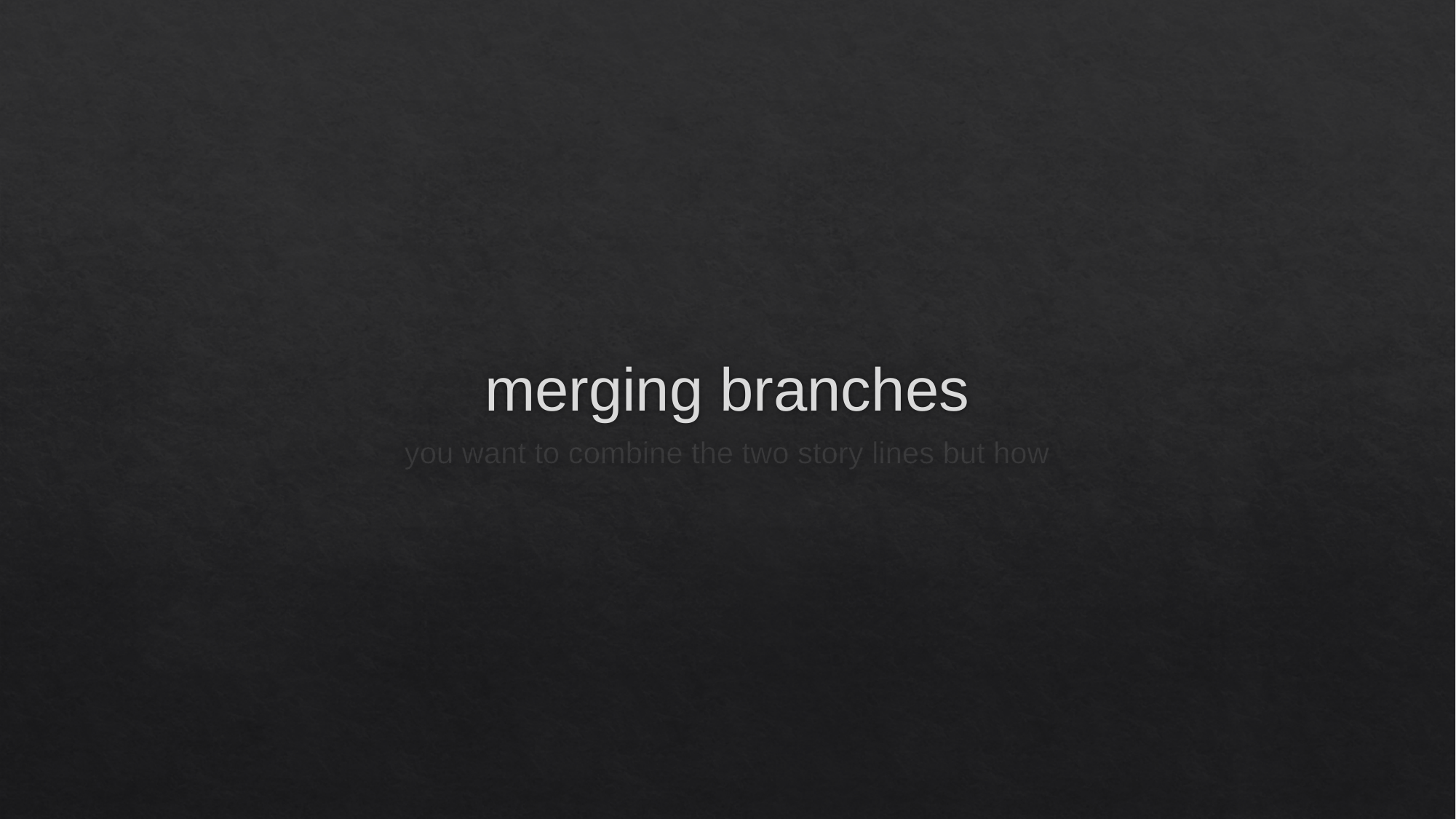

# merging branches
you want to combine the two story lines but how